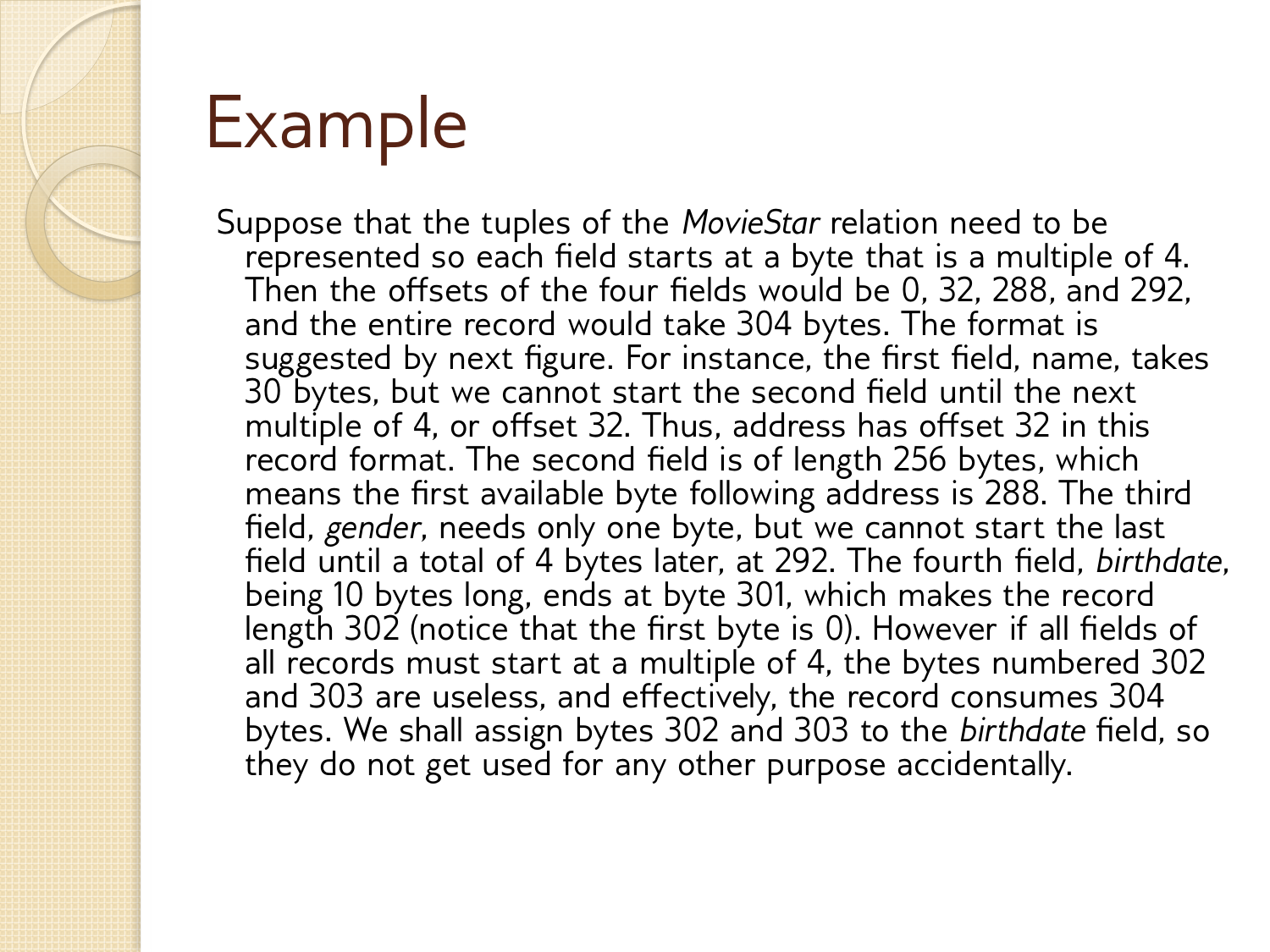

# Example
Suppose that the tuples of the MovieStar relation need to be represented so each field starts at a byte that is a multiple of 4. Then the offsets of the four fields would be 0, 32, 288, and 292, and the entire record would take 304 bytes. The format is suggested by next figure. For instance, the first field, name, takes 30 bytes, but we cannot start the second field until the next multiple of 4, or offset 32. Thus, address has offset 32 in this record format. The second field is of length 256 bytes, which means the first available byte following address is 288. The third field, gender, needs only one byte, but we cannot start the last field until a total of 4 bytes later, at 292. The fourth field, birthdate, being 10 bytes long, ends at byte 301, which makes the record length 302 (notice that the first byte is 0). However if all fields of all records must start at a multiple of 4, the bytes numbered 302 and 303 are useless, and effectively, the record consumes 304 bytes. We shall assign bytes 302 and 303 to the birthdate field, so they do not get used for any other purpose accidentally.